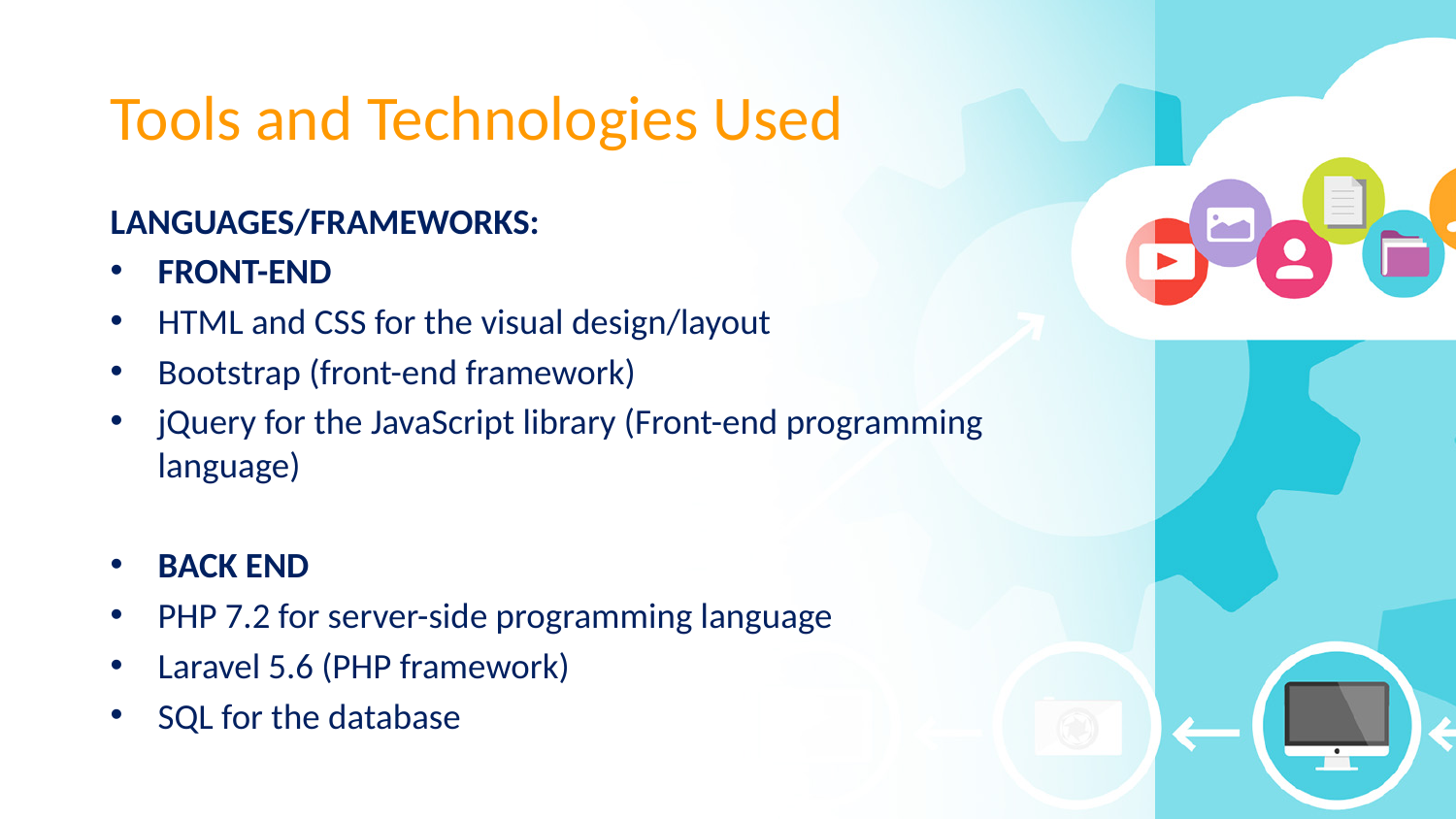

# Tools and Technologies Used
LANGUAGES/FRAMEWORKS:
FRONT-END
HTML and CSS for the visual design/layout
Bootstrap (front-end framework)
jQuery for the JavaScript library (Front-end programming language)

BACK END
PHP 7.2 for server-side programming language
Laravel 5.6 (PHP framework)
SQL for the database